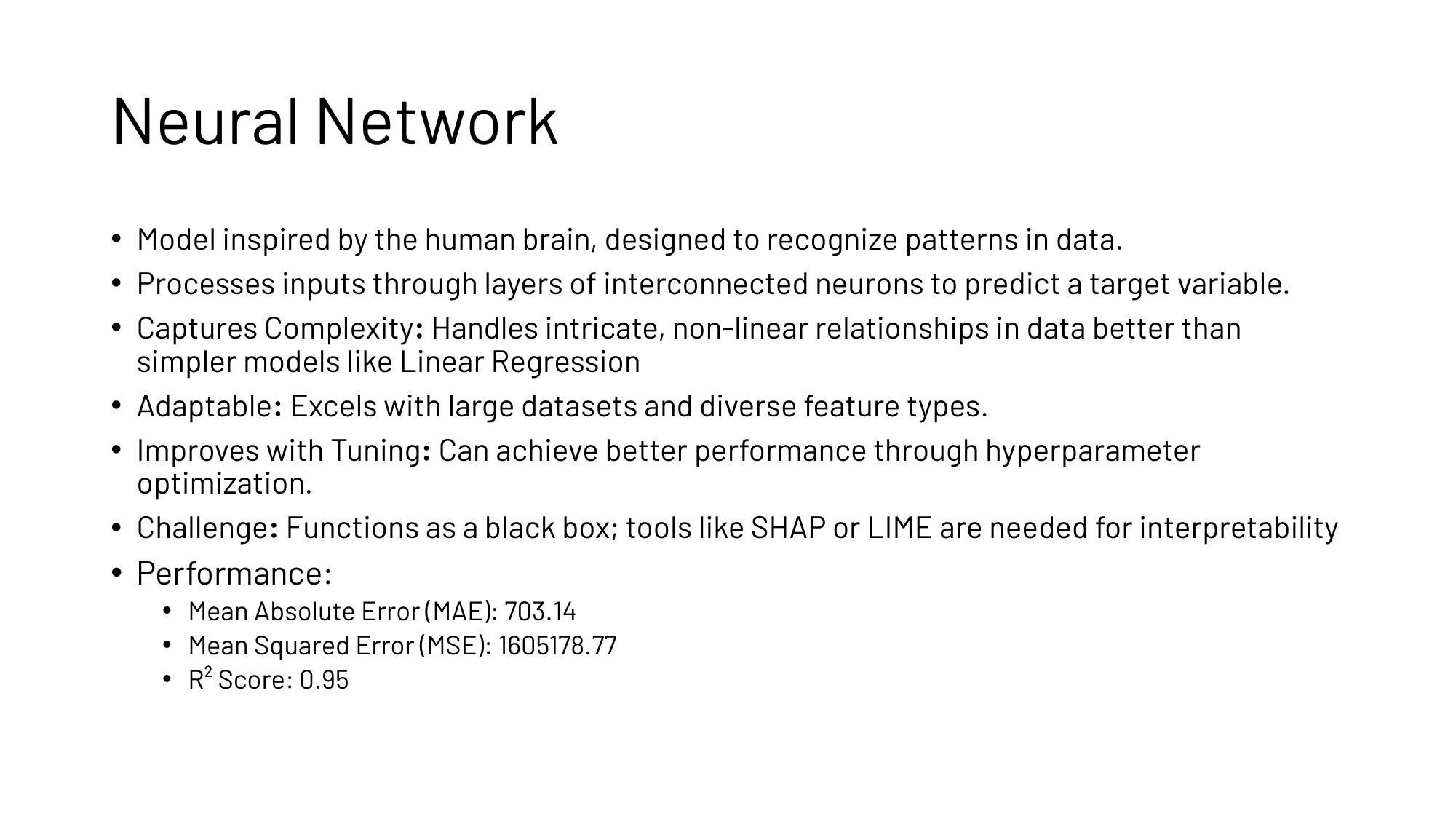

# Neural Network
Model inspired by the human brain, designed to recognize patterns in data.
Processes inputs through layers of interconnected neurons to predict a target variable.
Captures Complexity: Handles intricate, non-linear relationships in data better than simpler models like Linear Regression
Adaptable: Excels with large datasets and diverse feature types.
Improves with Tuning: Can achieve better performance through hyperparameter optimization.
Challenge: Functions as a black box; tools like SHAP or LIME are needed for interpretability
Performance:
Mean Absolute Error (MAE): 703.14
Mean Squared Error (MSE): 1605178.77
R² Score: 0.95